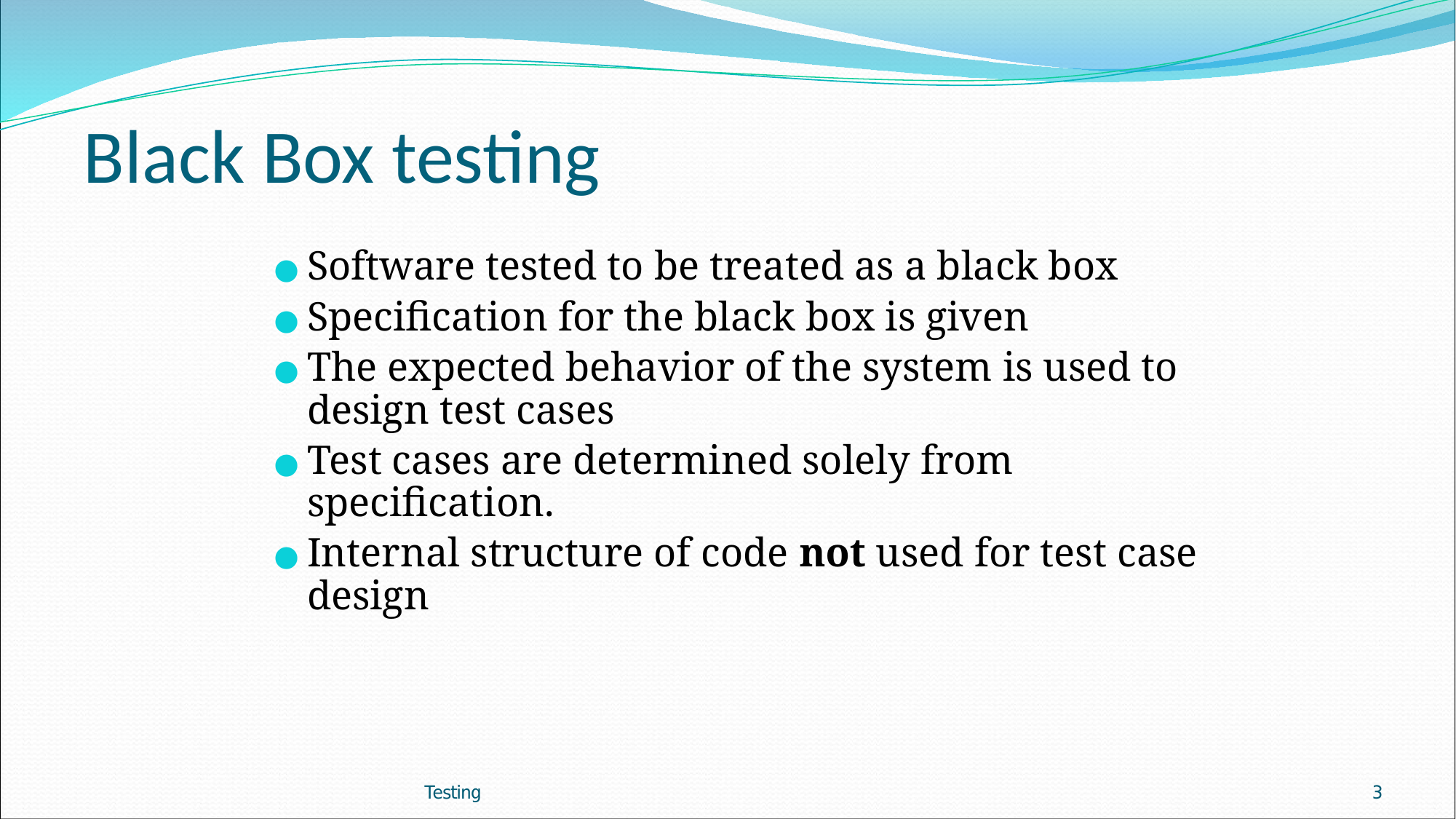

# Black Box testing
Software tested to be treated as a black box
Specification for the black box is given
The expected behavior of the system is used to design test cases
Test cases are determined solely from specification.
Internal structure of code not used for test case design

Testing
3